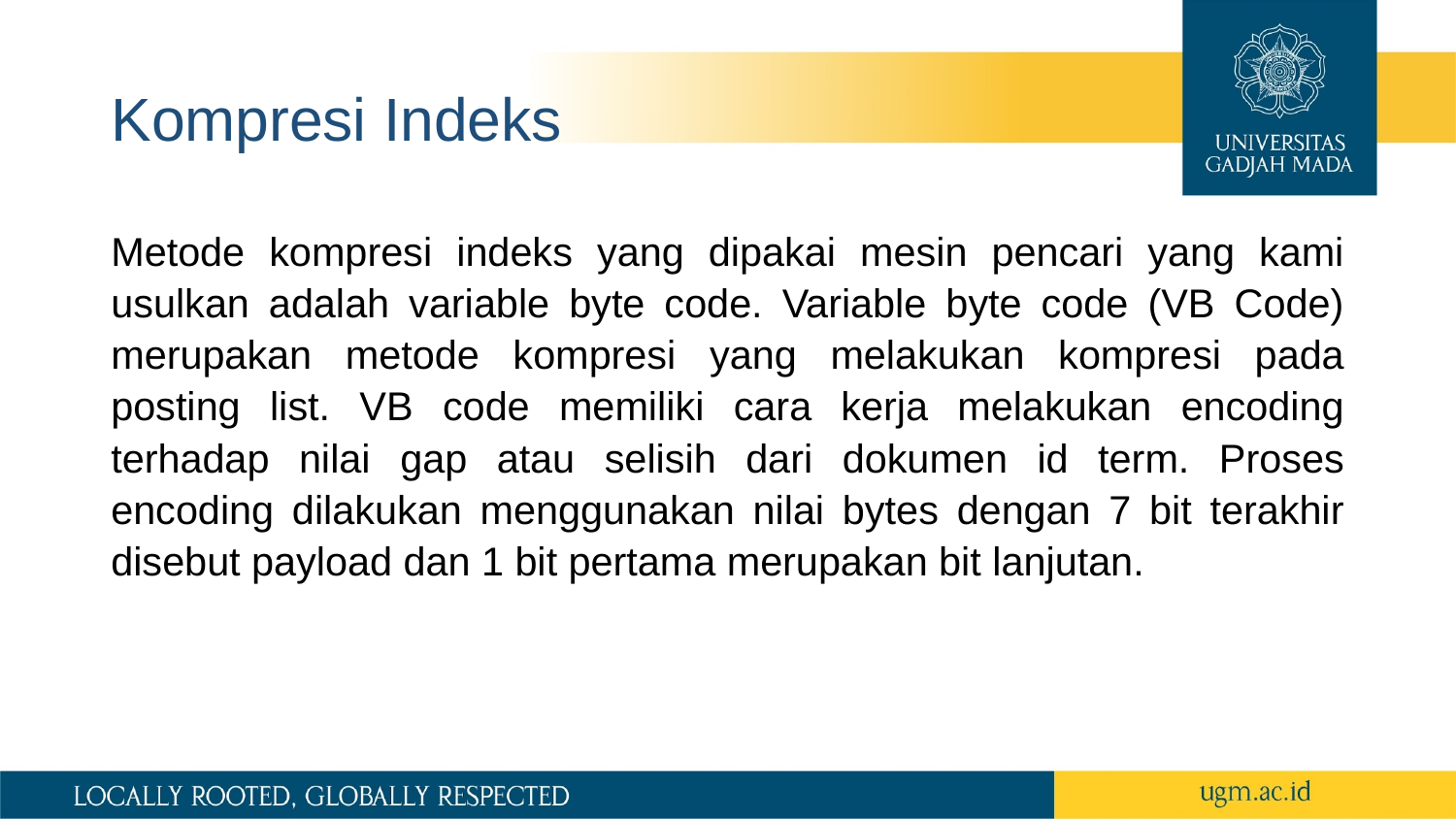

# Kompresi Indeks
Metode kompresi indeks yang dipakai mesin pencari yang kami usulkan adalah variable byte code. Variable byte code (VB Code) merupakan metode kompresi yang melakukan kompresi pada posting list. VB code memiliki cara kerja melakukan encoding terhadap nilai gap atau selisih dari dokumen id term. Proses encoding dilakukan menggunakan nilai bytes dengan 7 bit terakhir disebut payload dan 1 bit pertama merupakan bit lanjutan.